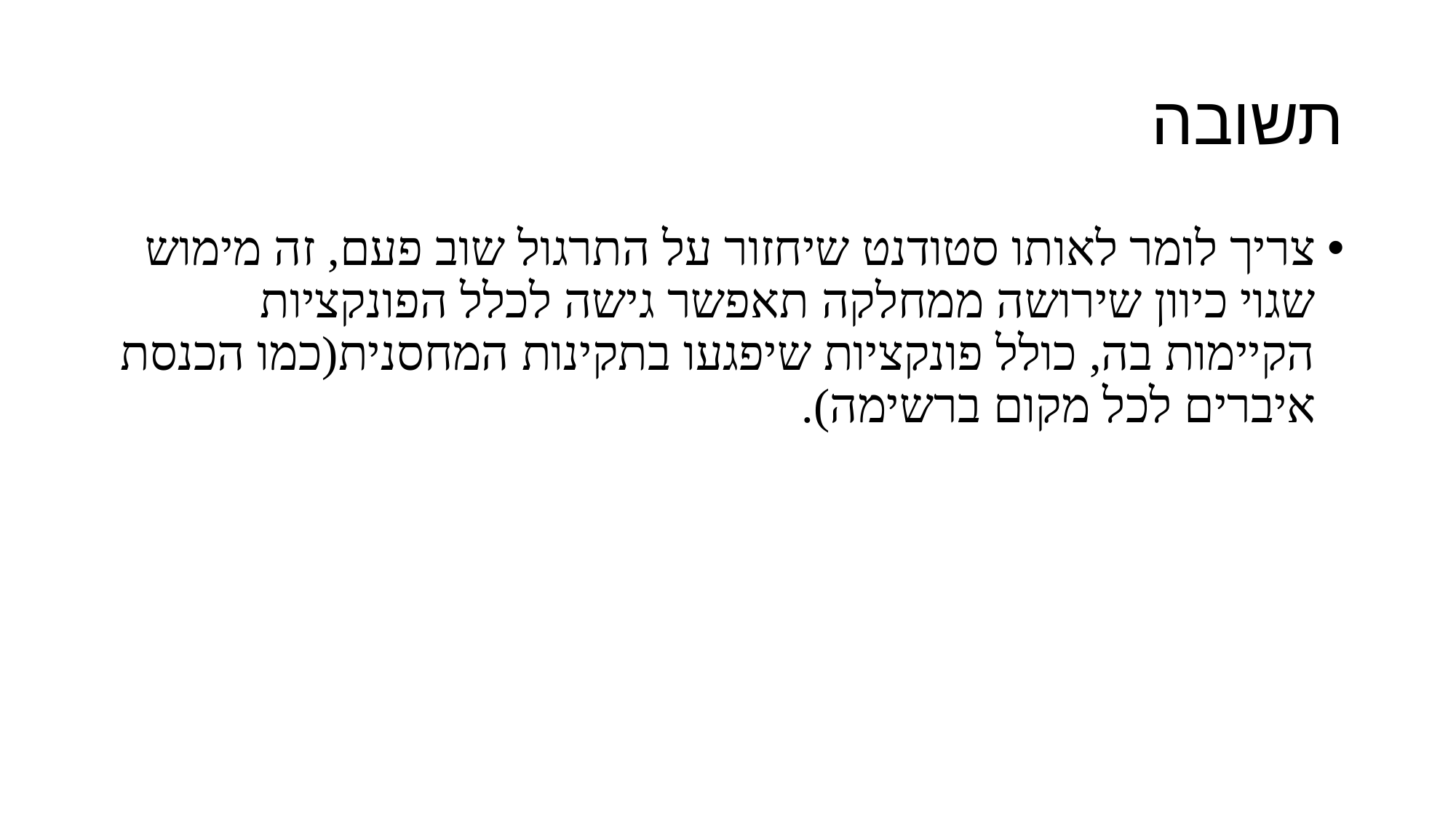

# תשובה
צריך לומר לאותו סטודנט שיחזור על התרגול שוב פעם, זה מימוש שגוי כיוון שירושה ממחלקה תאפשר גישה לכלל הפונקציות הקיימות בה, כולל פונקציות שיפגעו בתקינות המחסנית(כמו הכנסת איברים לכל מקום ברשימה).